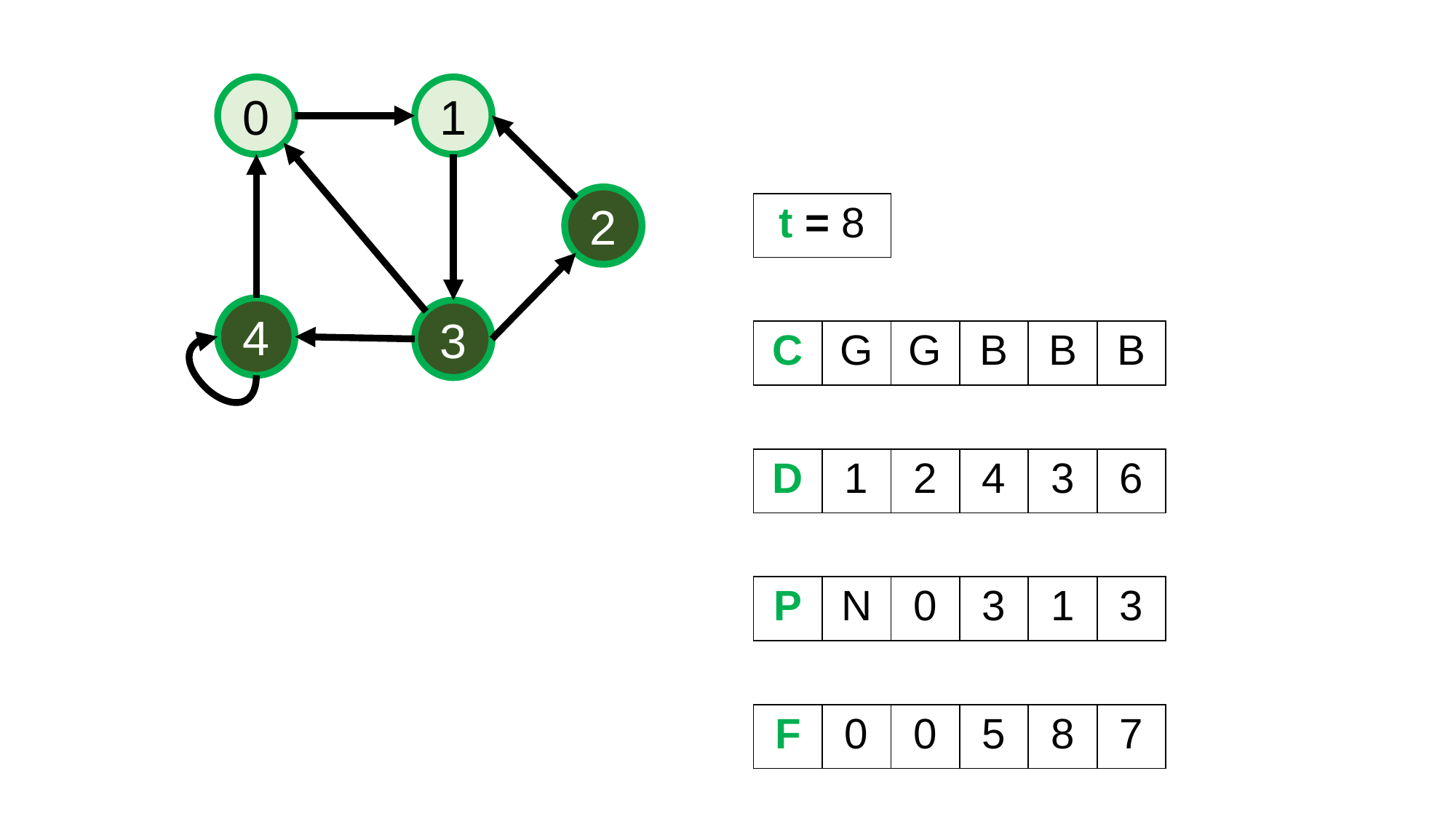

0
1
2
| t = 8 |  |  |  |  |  |
| --- | --- | --- | --- | --- | --- |
|  |  |  |  |  |  |
| C | G | G | B | B | B |
|  |  |  |  |  |  |
| D | 1 | 2 | 4 | 3 | 6 |
|  |  |  |  |  |  |
| P | N | 0 | 3 | 1 | 3 |
|  |  |  |  |  |  |
| F | 0 | 0 | 5 | 8 | 7 |
4
3